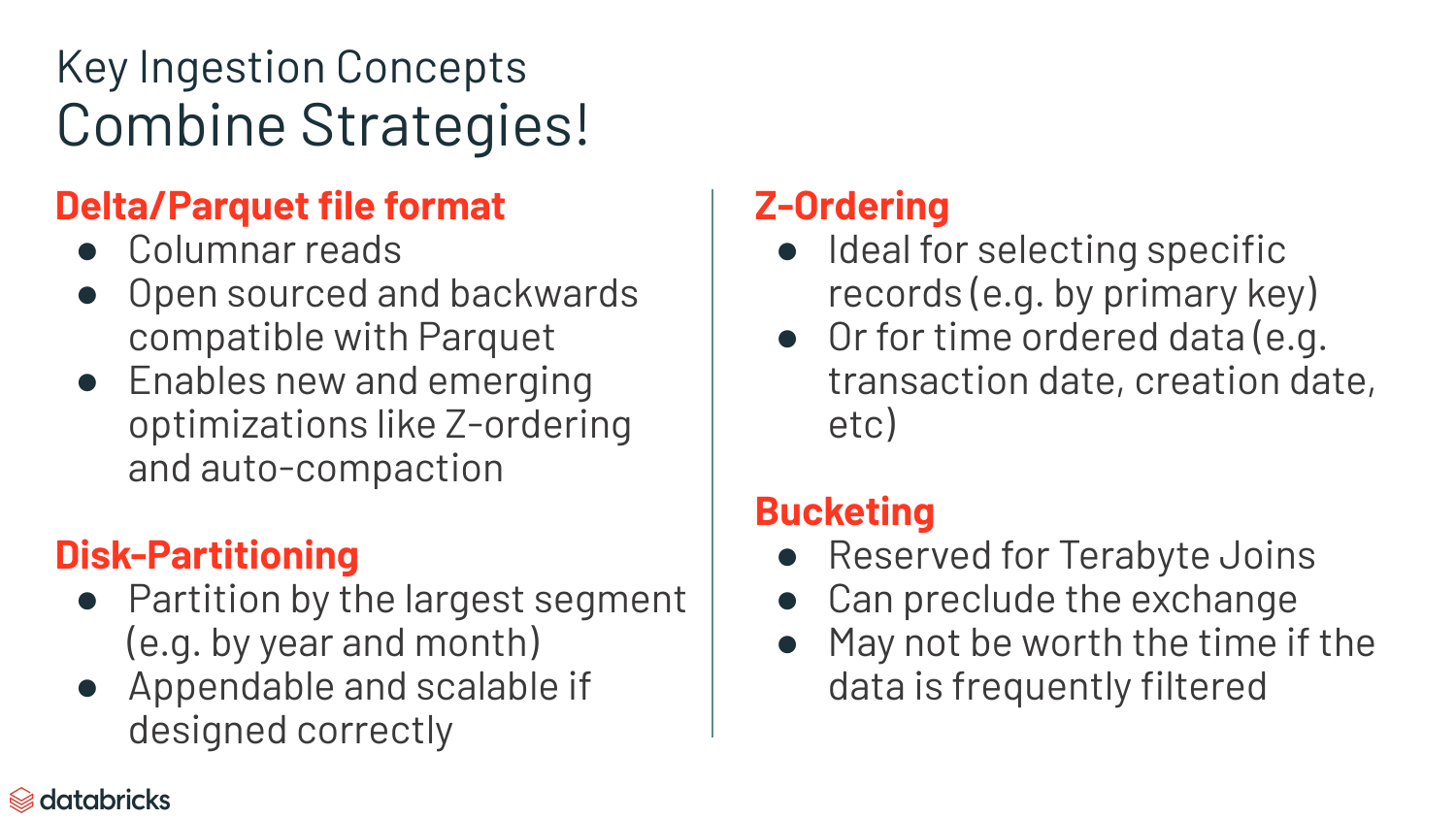

# Key Ingestion Concepts

Combine Strategies!
Delta/Parquet file format
Columnar reads
Open sourced and backwards compatible with Parquet
Enables new and emerging optimizations like Z-ordering and auto-compaction
Disk-Partitioning
Partition by the largest segment (e.g. by year and month)
Appendable and scalable if designed correctly
Z-Ordering
Ideal for selecting specific records (e.g. by primary key)
Or for time ordered data (e.g. transaction date, creation date, etc)

Bucketing
Reserved for Terabyte Joins
Can preclude the exchange
May not be worth the time if the data is frequently filtered